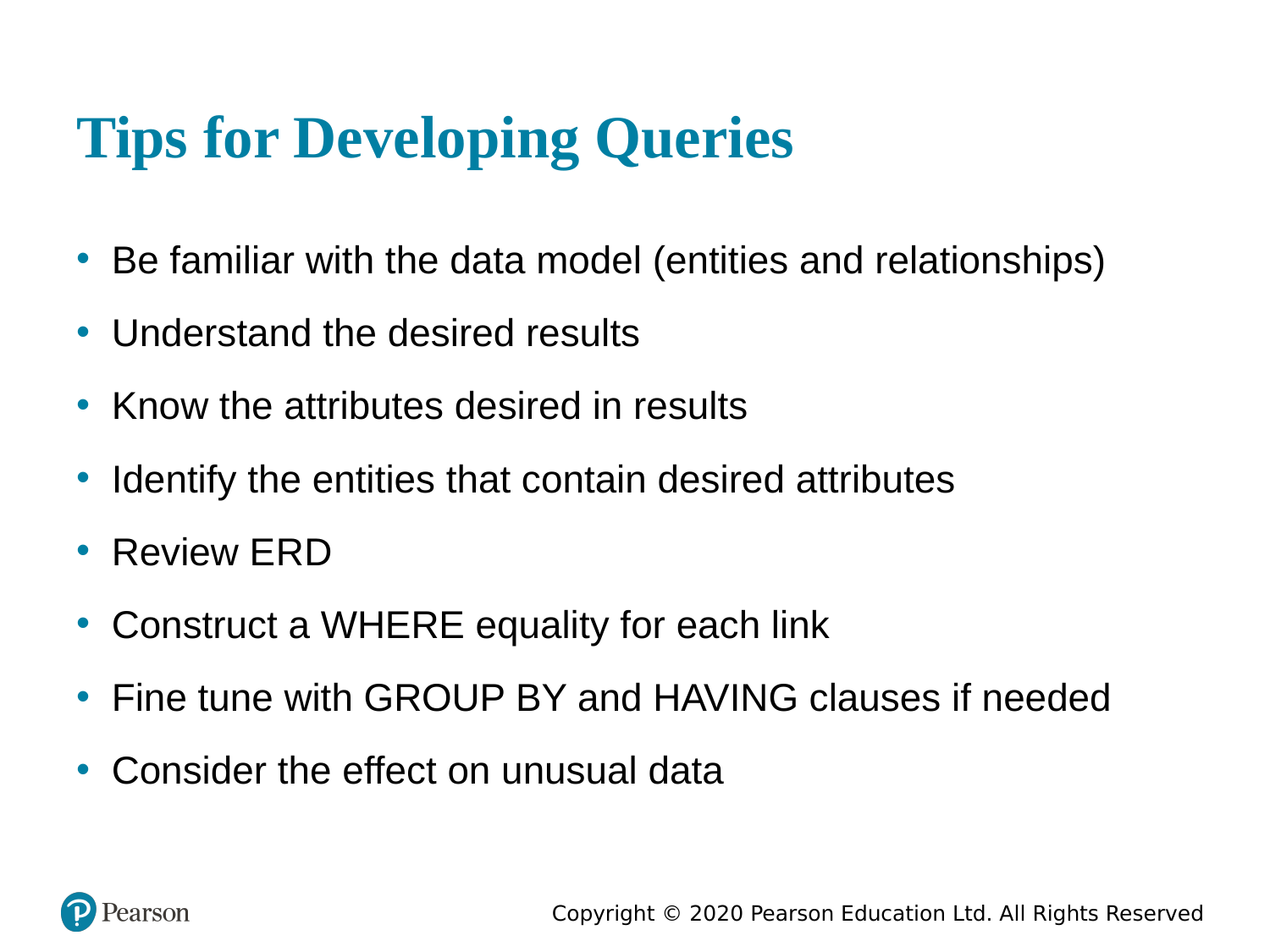

# Tips for Developing Queries
Be familiar with the data model (entities and relationships)
Understand the desired results
Know the attributes desired in results
Identify the entities that contain desired attributes
Review E R D
Construct a WHERE equality for each link
Fine tune with GROUP BY and HAVING clauses if needed
Consider the effect on unusual data